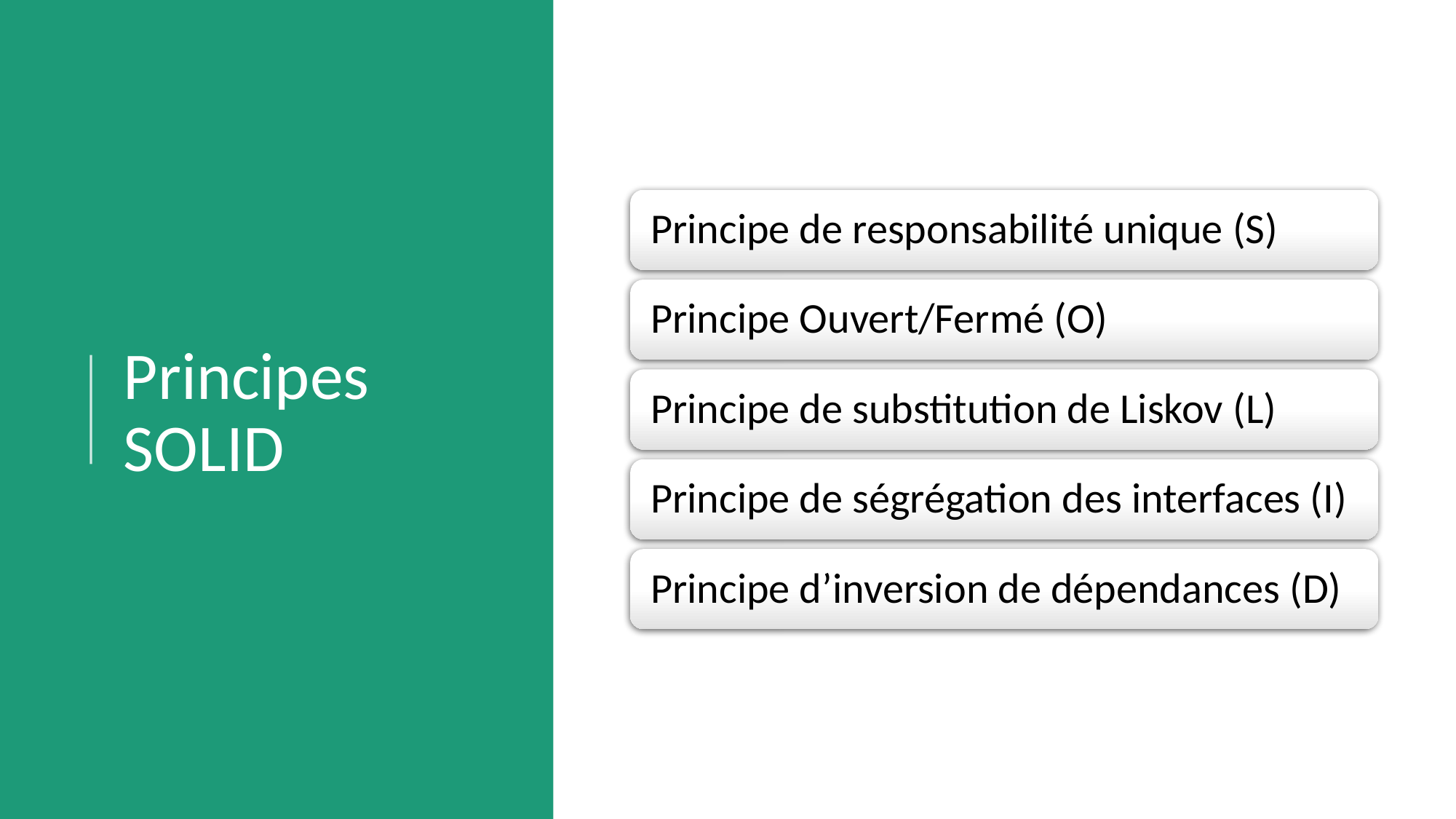

Principe de responsabilité unique (S)
Principe Ouvert/Fermé (O)
Principe de substitution de Liskov (L)
Principe de ségrégation des interfaces (I)
Principe d’inversion de dépendances (D)
# Principes SOLID